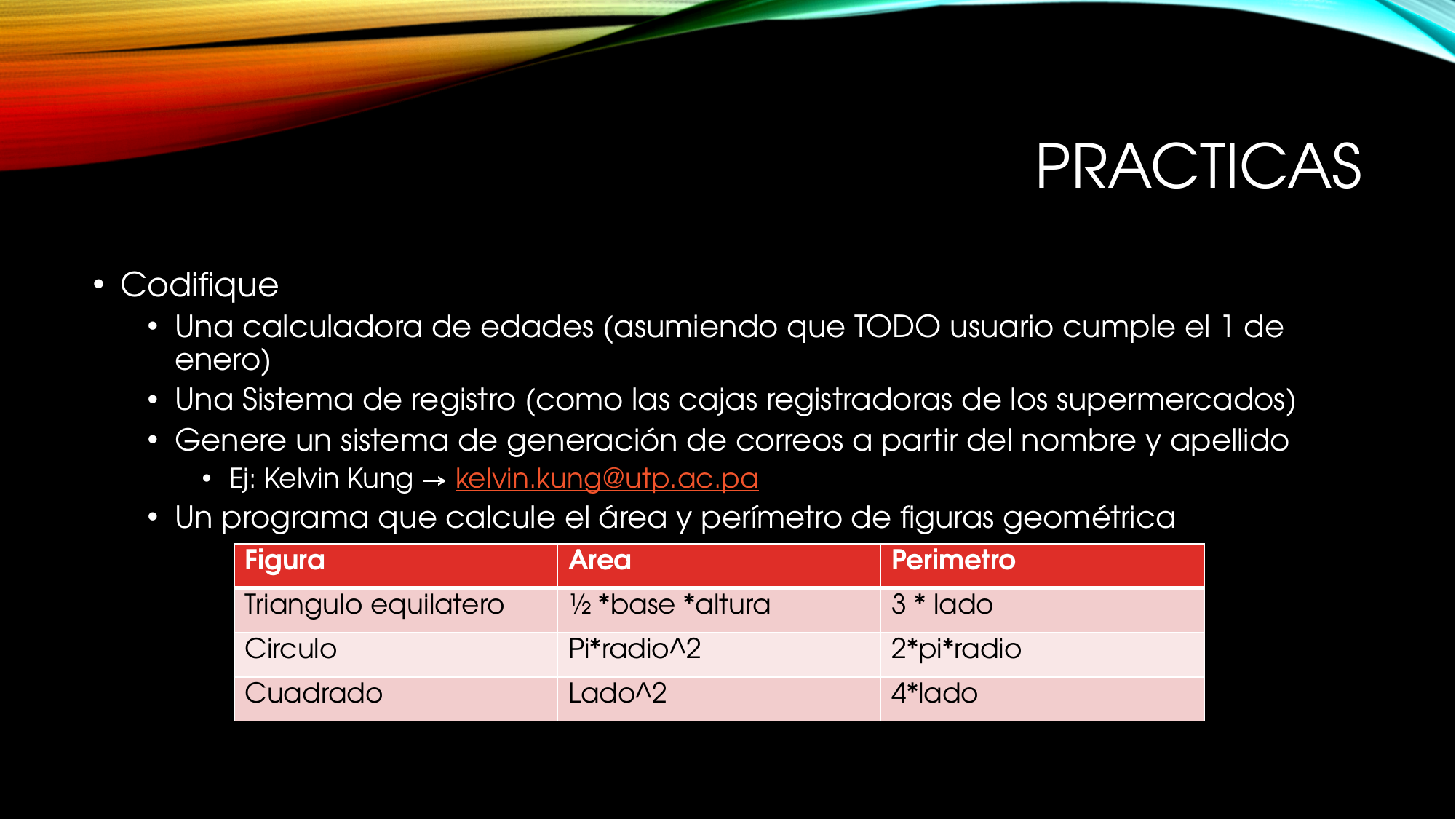

# Practicas
Codifique
Una calculadora de edades (asumiendo que TODO usuario cumple el 1 de enero)
Una Sistema de registro (como las cajas registradoras de los supermercados)
Genere un sistema de generación de correos a partir del nombre y apellido
Ej: Kelvin Kung → kelvin.kung@utp.ac.pa
Un programa que calcule el área y perímetro de figuras geométrica

| Figura | Area | Perimetro |
| --- | --- | --- |
| Triangulo equilatero | ½ \*base \*altura | 3 \* lado |
| Circulo | Pi\*radio^2 | 2\*pi\*radio |
| Cuadrado | Lado^2 | 4\*lado |